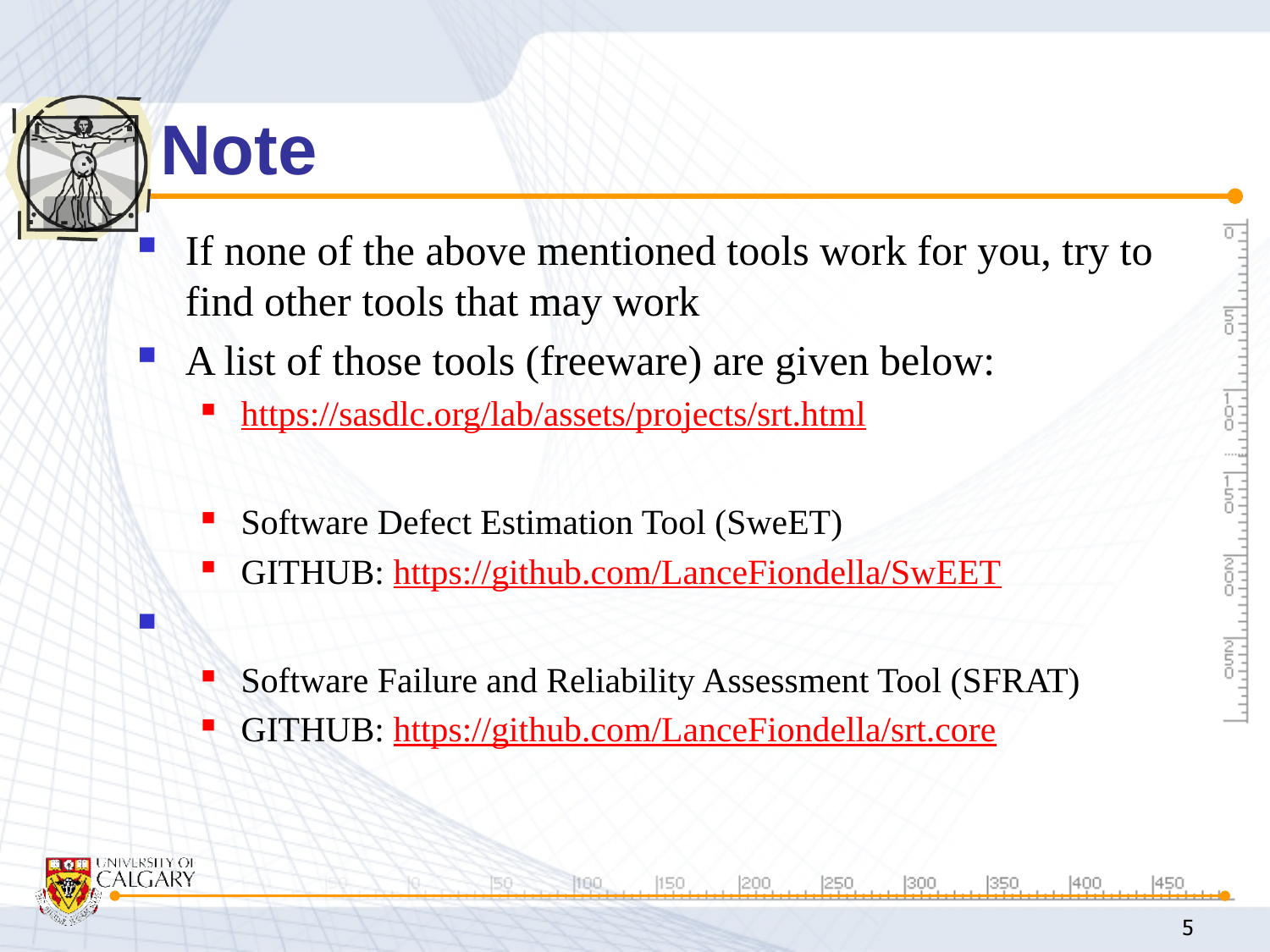

# Note
If none of the above mentioned tools work for you, try to find other tools that may work
A list of those tools (freeware) are given below:
https://sasdlc.org/lab/assets/projects/srt.html

Software Defect Estimation Tool (SweET)
GITHUB: https://github.com/LanceFiondella/SwEET

Software Failure and Reliability Assessment Tool (SFRAT)
GITHUB: https://github.com/LanceFiondella/srt.core

5